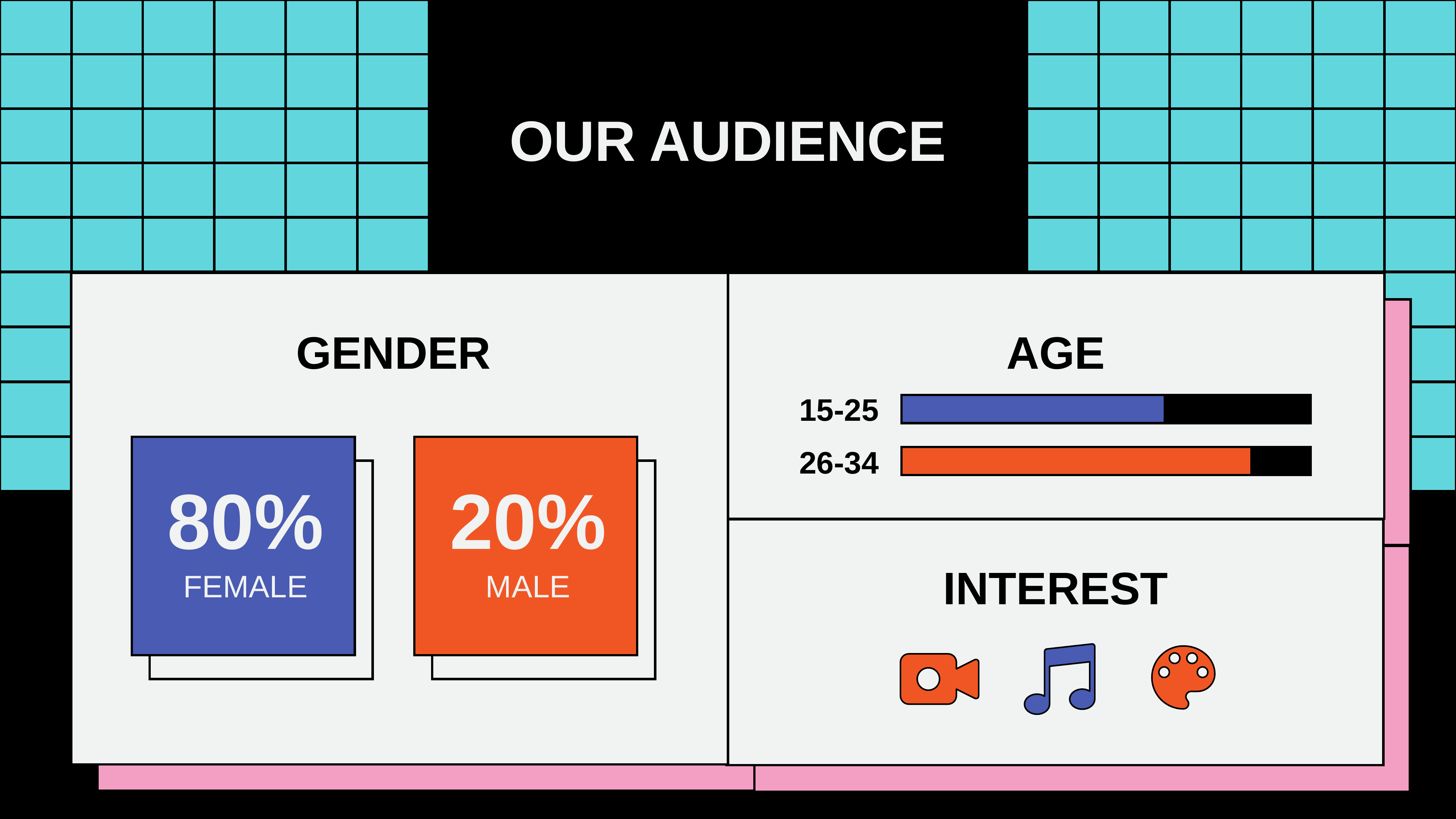

OUR AUDIENCE
GENDER
AGE
15-25

26-34

80%
20%
INTEREST
FEMALE
MALE